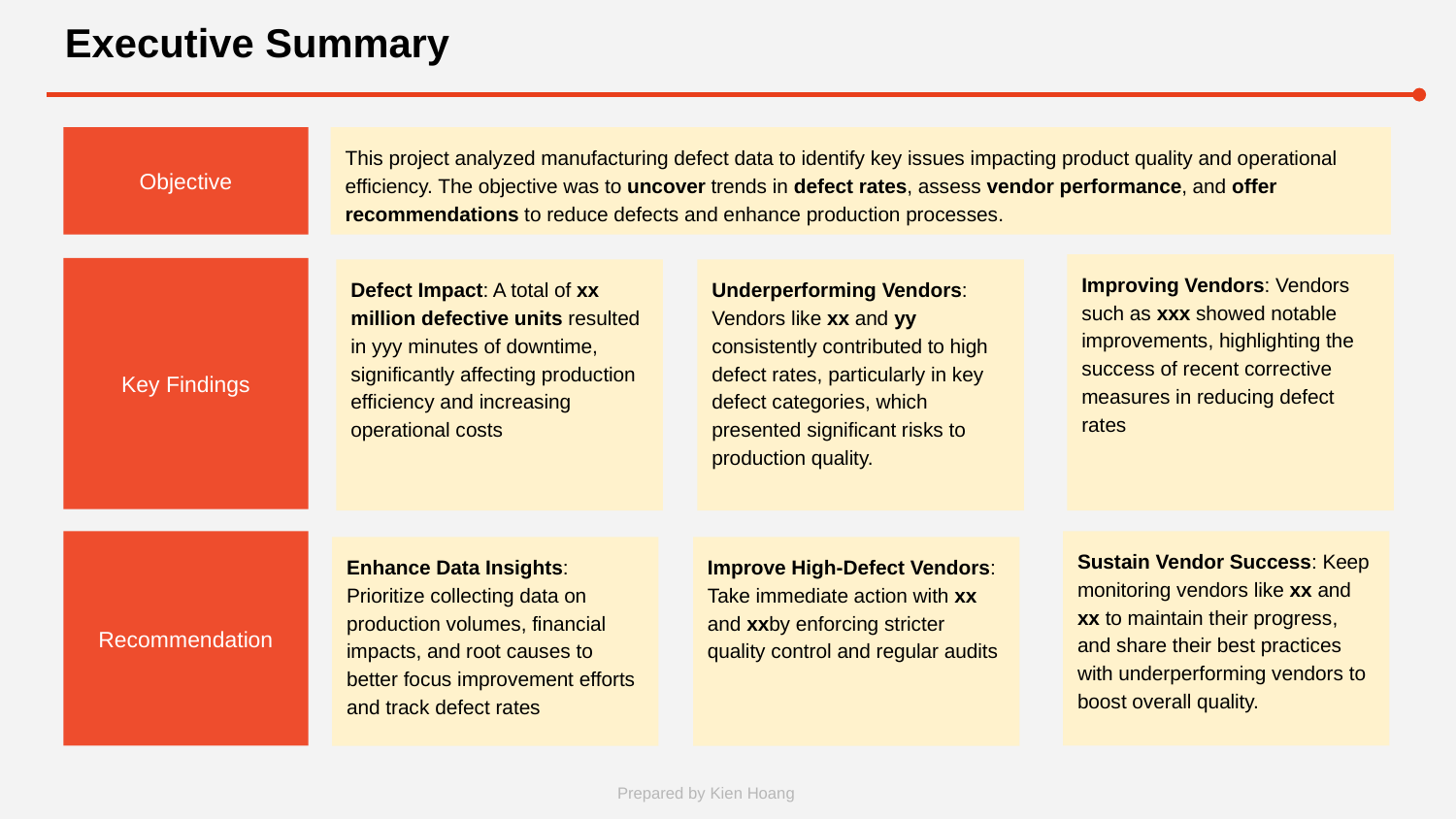

Executive Summary
Objective
This project analyzed manufacturing defect data to identify key issues impacting product quality and operational efficiency. The objective was to uncover trends in defect rates, assess vendor performance, and offer recommendations to reduce defects and enhance production processes.
Improving Vendors: Vendors such as xxx showed notable improvements, highlighting the success of recent corrective measures in reducing defect rates
Key Findings
Defect Impact: A total of xx million defective units resulted in yyy minutes of downtime, significantly affecting production efficiency and increasing operational costs
Underperforming Vendors: Vendors like xx and yy consistently contributed to high defect rates, particularly in key defect categories, which presented significant risks to production quality.
Recommendation
Sustain Vendor Success: Keep monitoring vendors like xx and xx to maintain their progress, and share their best practices with underperforming vendors to boost overall quality.
Enhance Data Insights: Prioritize collecting data on production volumes, financial impacts, and root causes to better focus improvement efforts and track defect rates

Improve High-Defect Vendors: Take immediate action with xx and xxby enforcing stricter quality control and regular audits